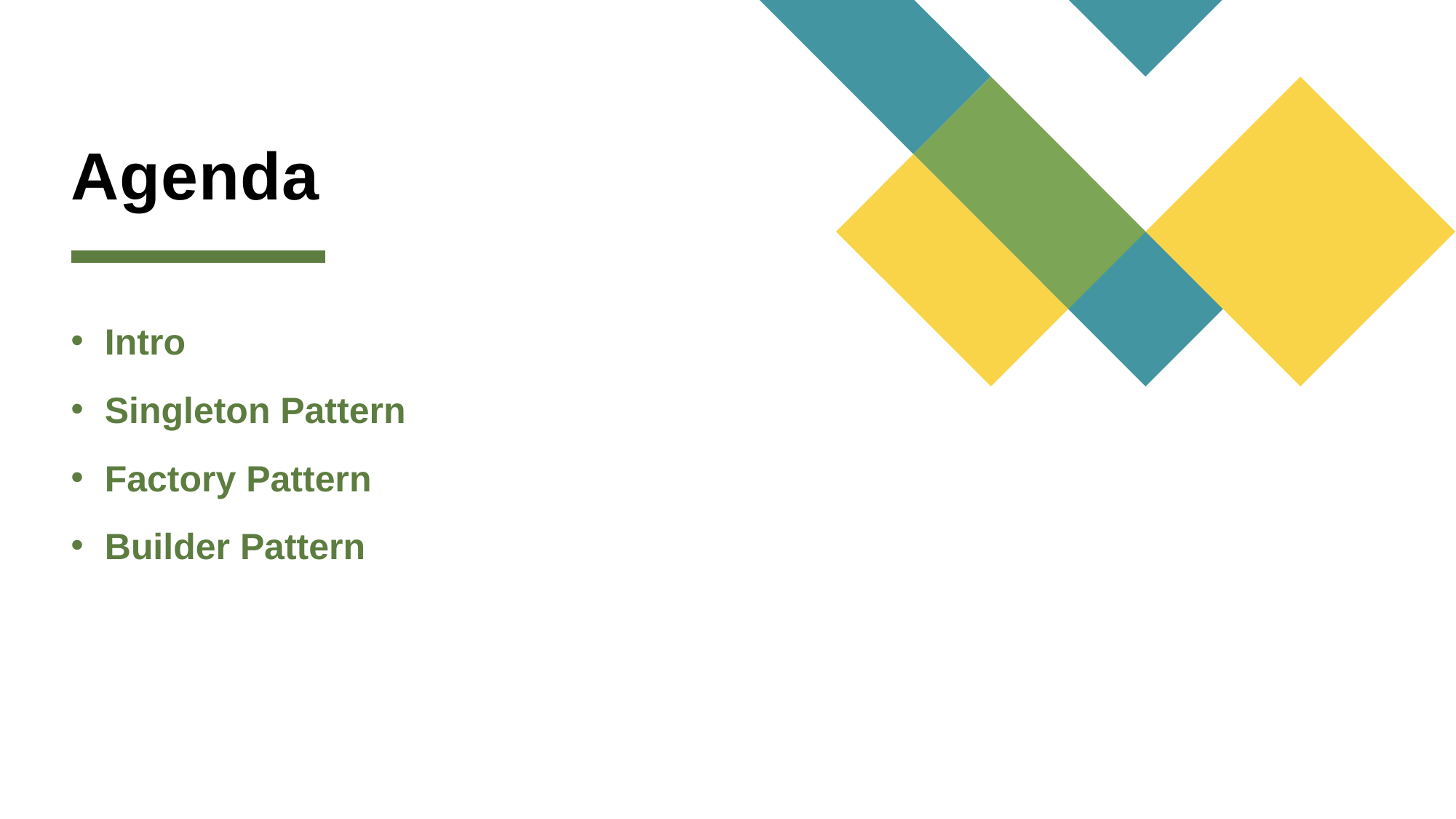

# Agenda
Intro
Singleton Pattern
Factory Pattern
Builder Pattern